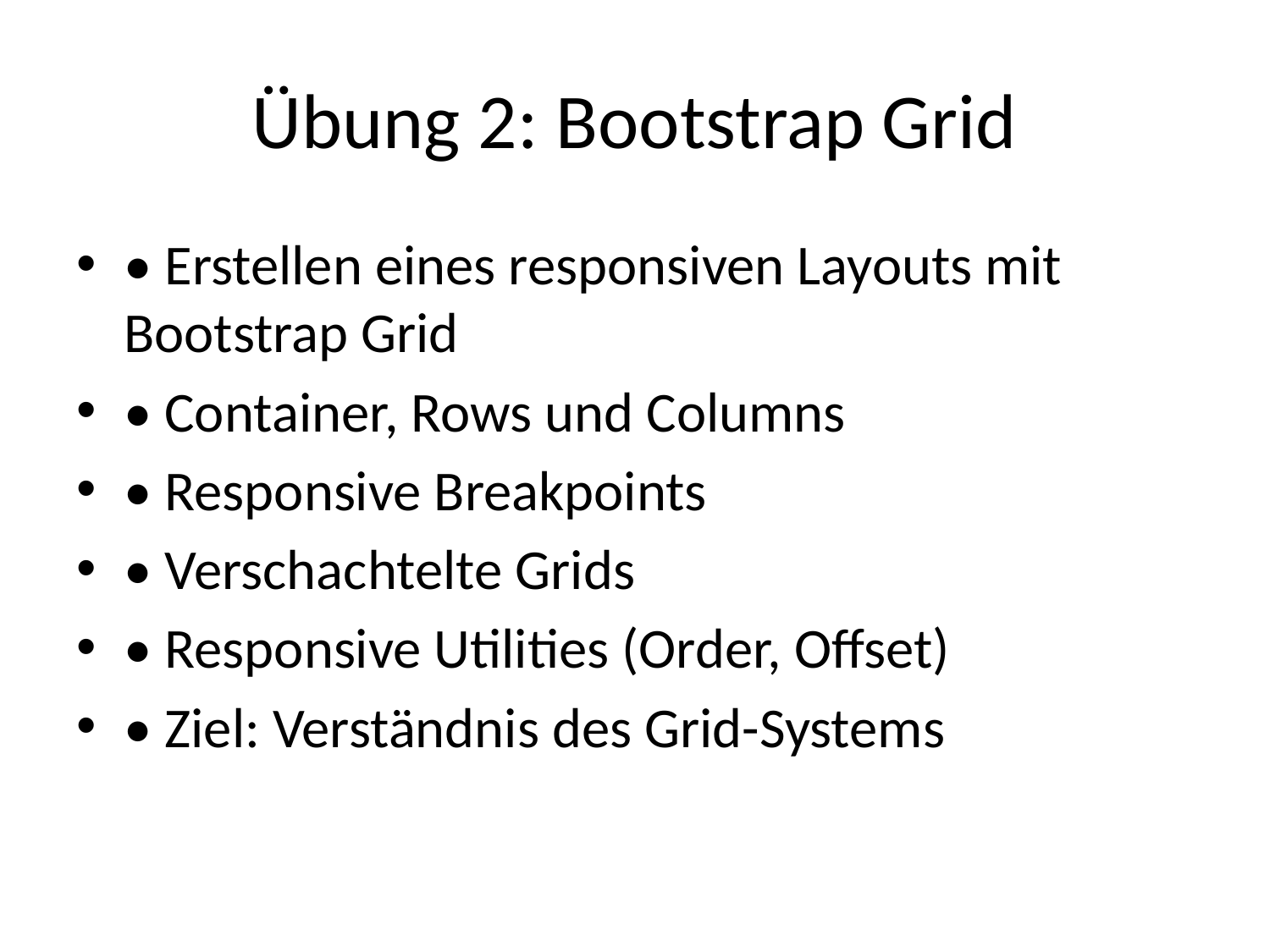

# Übung 2: Bootstrap Grid
• Erstellen eines responsiven Layouts mit Bootstrap Grid
• Container, Rows und Columns
• Responsive Breakpoints
• Verschachtelte Grids
• Responsive Utilities (Order, Offset)
• Ziel: Verständnis des Grid-Systems